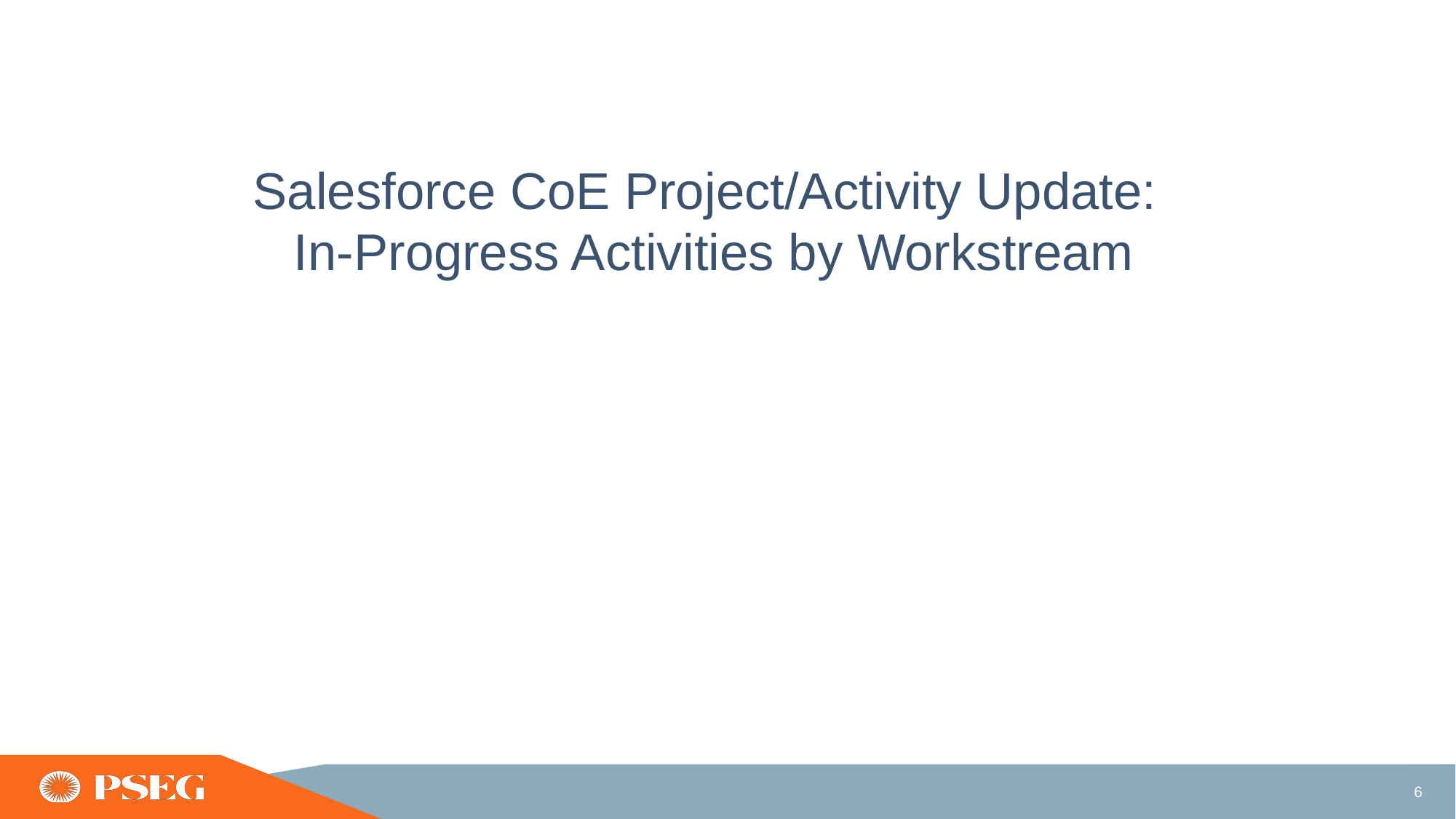

# Salesforce CoE Project/Activity Update: In-Progress Activities by Workstream